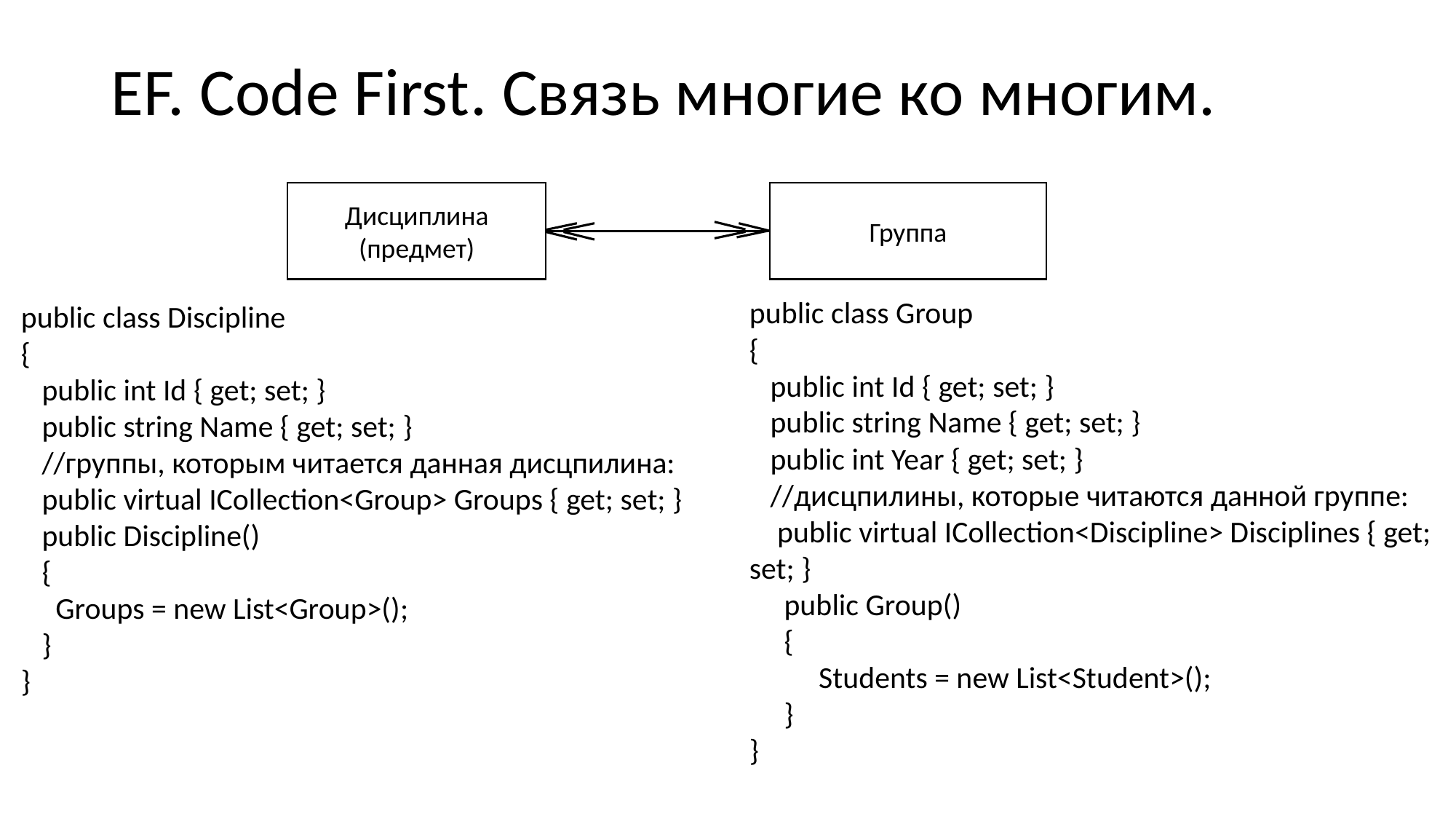

# EF. Code First. Связь многие ко многим.
Дисциплина (предмет)
Группа
public class Group
{
   public int Id { get; set; }
   public string Name { get; set; }
   public int Year { get; set; }
   //дисцпилины, которые читаются данной группе:
    public virtual ICollection<Discipline> Disciplines { get; set; }
     public Group()
     {
          Students = new List<Student>();
     }
}
public class Discipline
{
   public int Id { get; set; }
   public string Name { get; set; }
   //группы, которым читается данная дисцпилина:
   public virtual ICollection<Group> Groups { get; set; }
   public Discipline()
   {
     Groups = new List<Group>();
   }
}